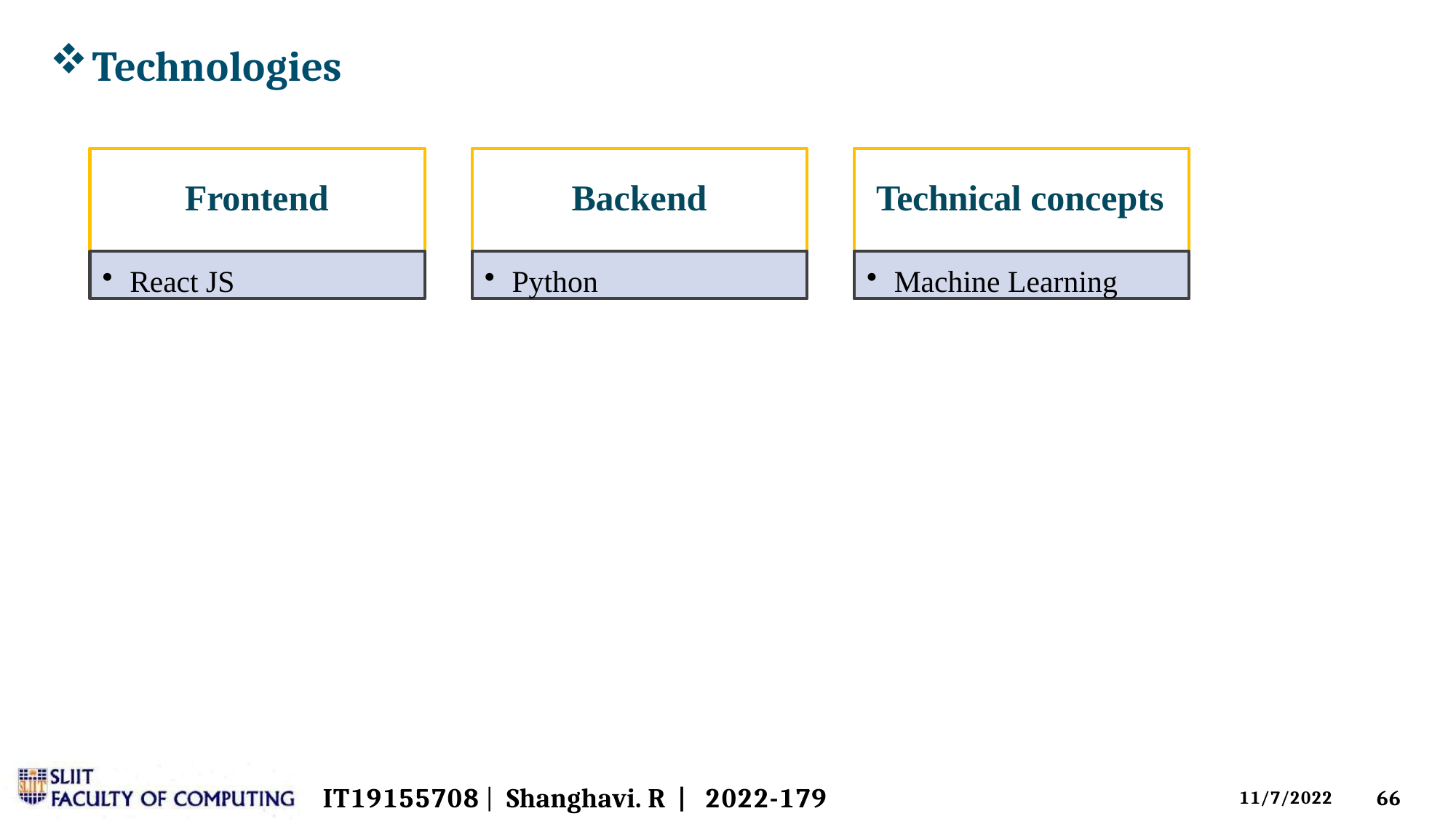

Technologies

Frontend
Backend
Technical concepts
React JS
Python
Machine Learning
IT19155708 |  Shanghavi. R  |	2022-179
66
11/7/2022